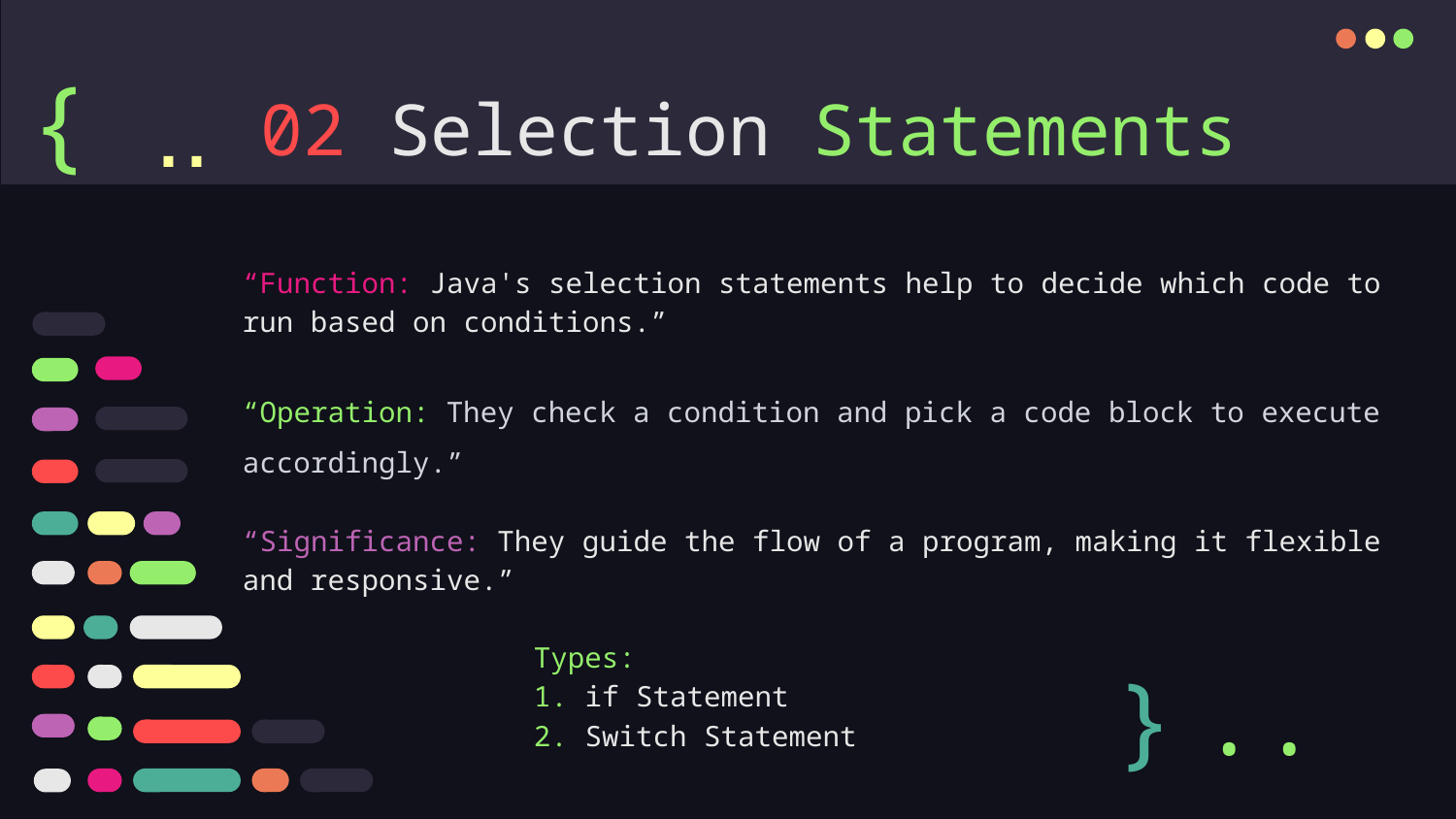

{
# 02 Selection Statements
..
“Function: Java's selection statements help to decide which code to run based on conditions.”

“Operation: They check a condition and pick a code block to execute accordingly.”

“Significance: They guide the flow of a program, making it flexible and responsive.”

		Types:
		1. if Statement
		2. Switch Statement

}
..